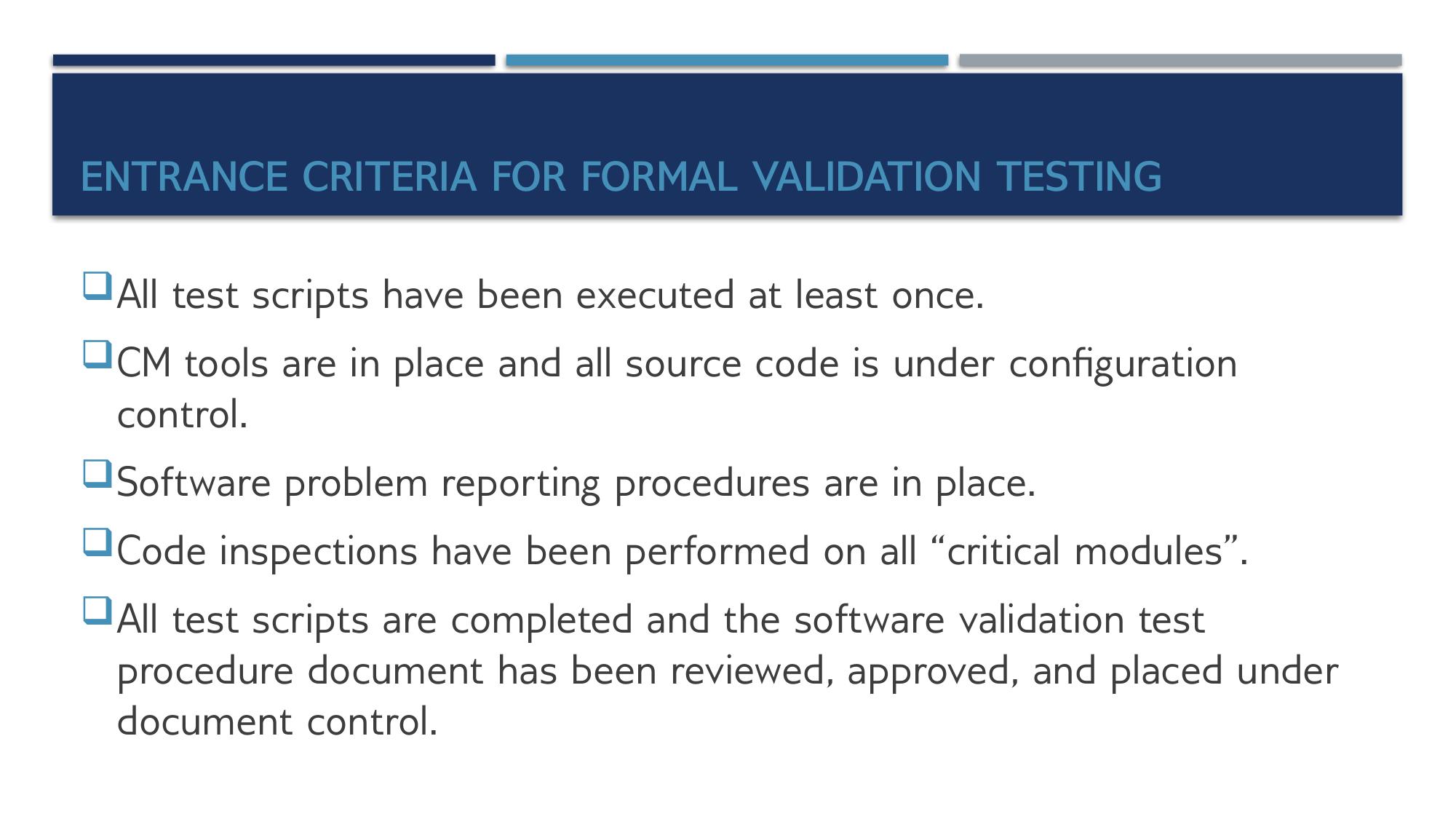

# Entrance Criteria for Formal Validation Testing
All test scripts have been executed at least once.
CM tools are in place and all source code is under configuration control.
Software problem reporting procedures are in place.
Code inspections have been performed on all “critical modules”.
All test scripts are completed and the software validation test procedure document has been reviewed, approved, and placed under document control.